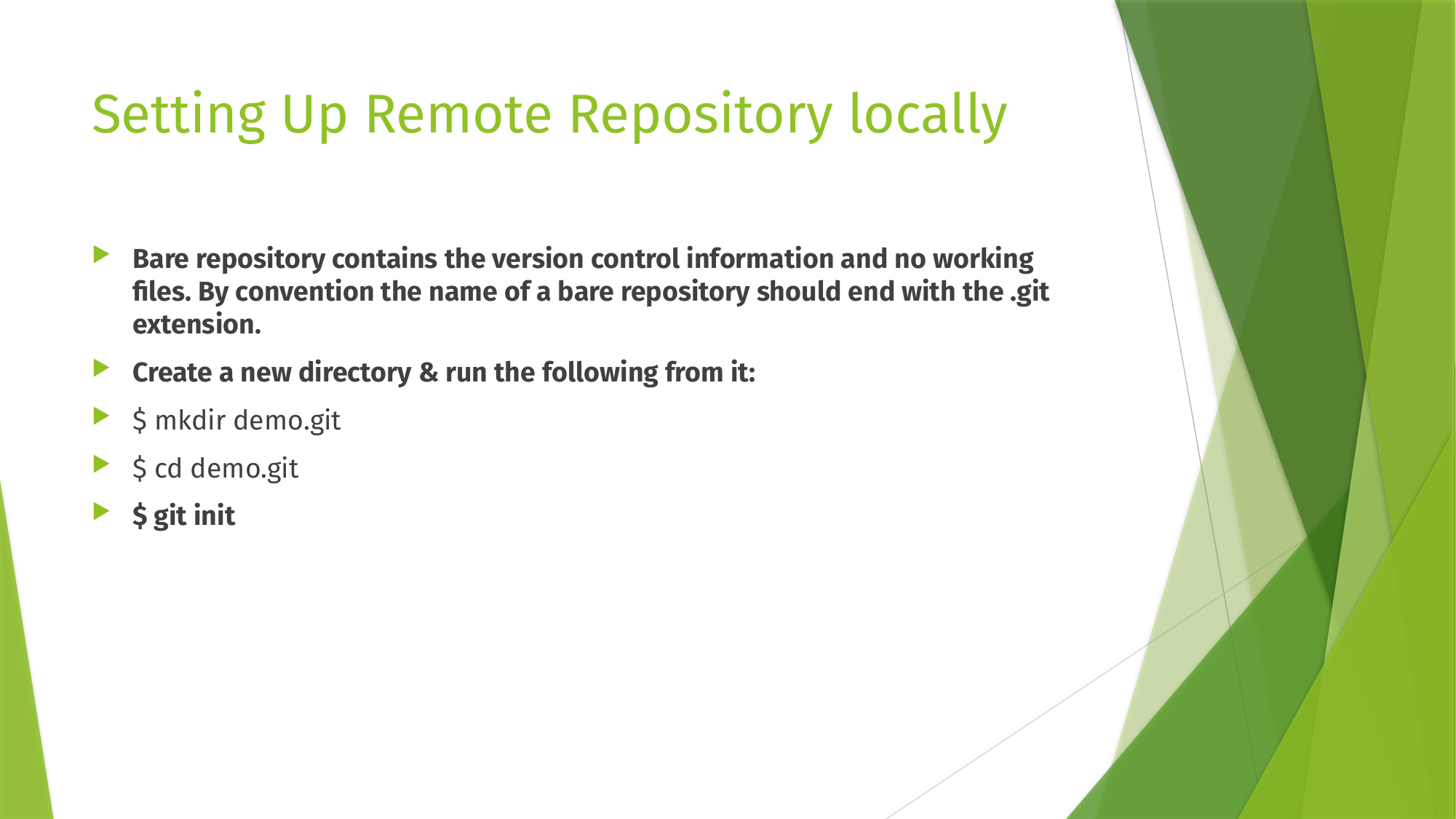

# Setting Up Remote Repository locally

Bare repository contains the version control information and no working files. By convention the name of a bare repository should end with the .git extension.
Create a new directory & run the following from it:
$ mkdir demo.git
$ cd demo.git
$ git init